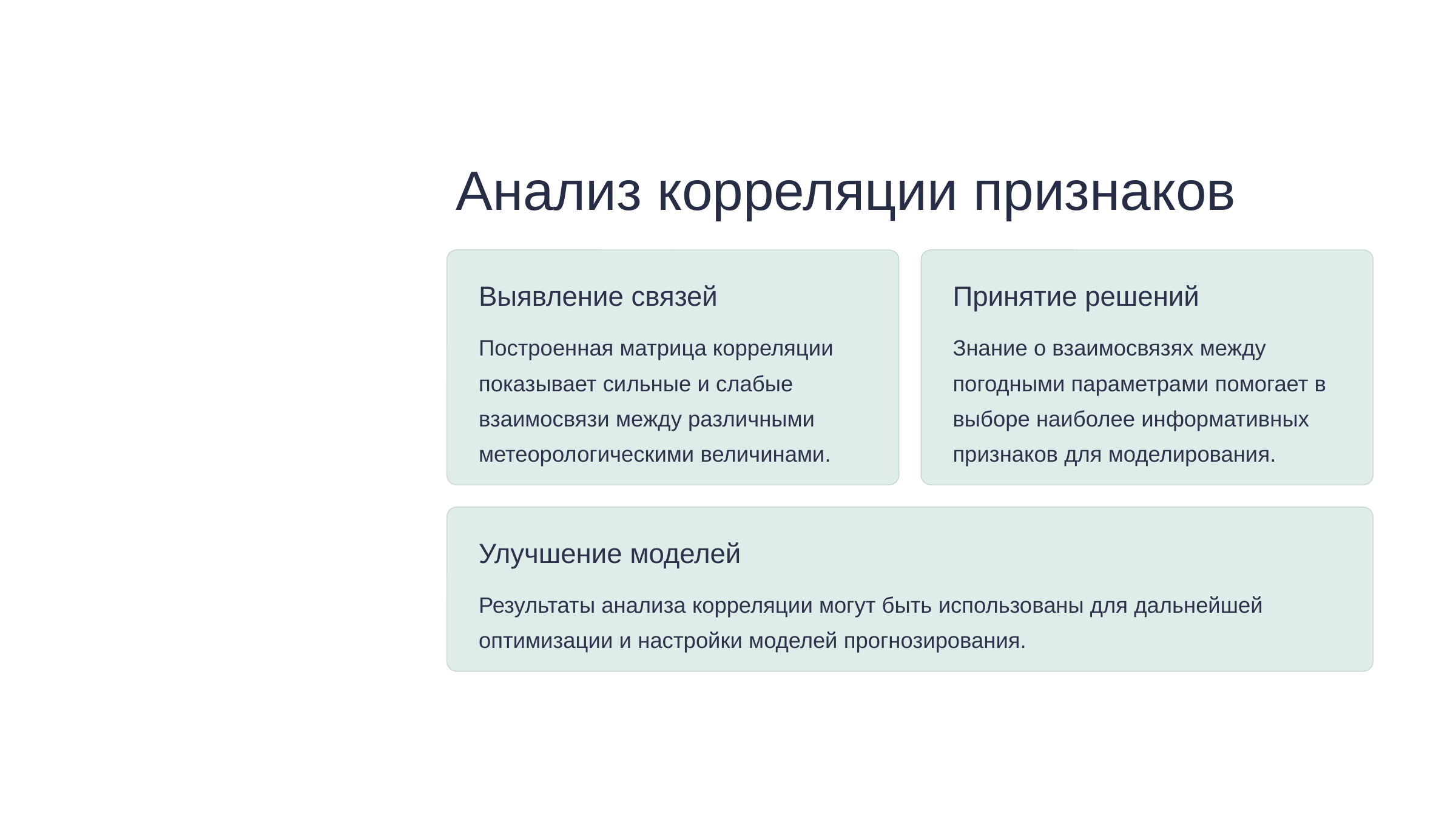

Анализ корреляции признаков

Выявление связей
Принятие решений
Построенная матрица корреляции показывает сильные и слабые взаимосвязи между различными метеорологическими величинами.
Знание о взаимосвязях между погодными параметрами помогает в выборе наиболее информативных признаков для моделирования.

Улучшение моделей
Результаты анализа корреляции могут быть использованы для дальнейшей оптимизации и настройки моделей прогнозирования.